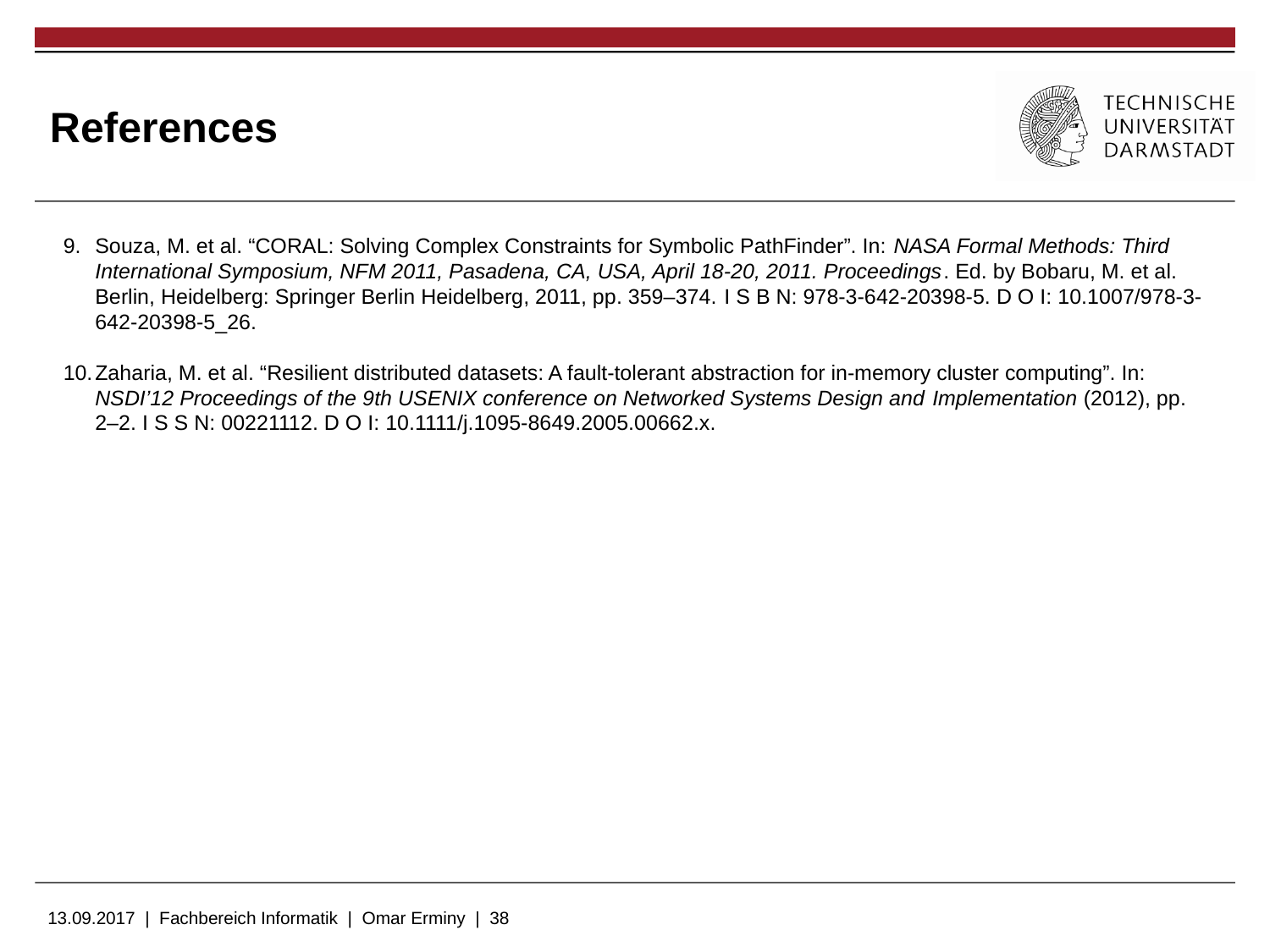

# References
Souza, M. et al. “CORAL: Solving Complex Constraints for Symbolic PathFinder”. In: NASA Formal Methods: Third International Symposium, NFM 2011, Pasadena, CA, USA, April 18-20, 2011. Proceedings. Ed. by Bobaru, M. et al. Berlin, Heidelberg: Springer Berlin Heidelberg, 2011, pp. 359–374. I S B N: 978-3-642-20398-5. D O I: 10.1007/978-3-642-20398-5_26.

Zaharia, M. et al. “Resilient distributed datasets: A fault-tolerant abstraction for in-memory cluster computing”. In: NSDI’12 Proceedings of the 9th USENIX conference on Networked Systems Design and Implementation (2012), pp. 2–2. I S S N: 00221112. D O I: 10.1111/j.1095-8649.2005.00662.x.